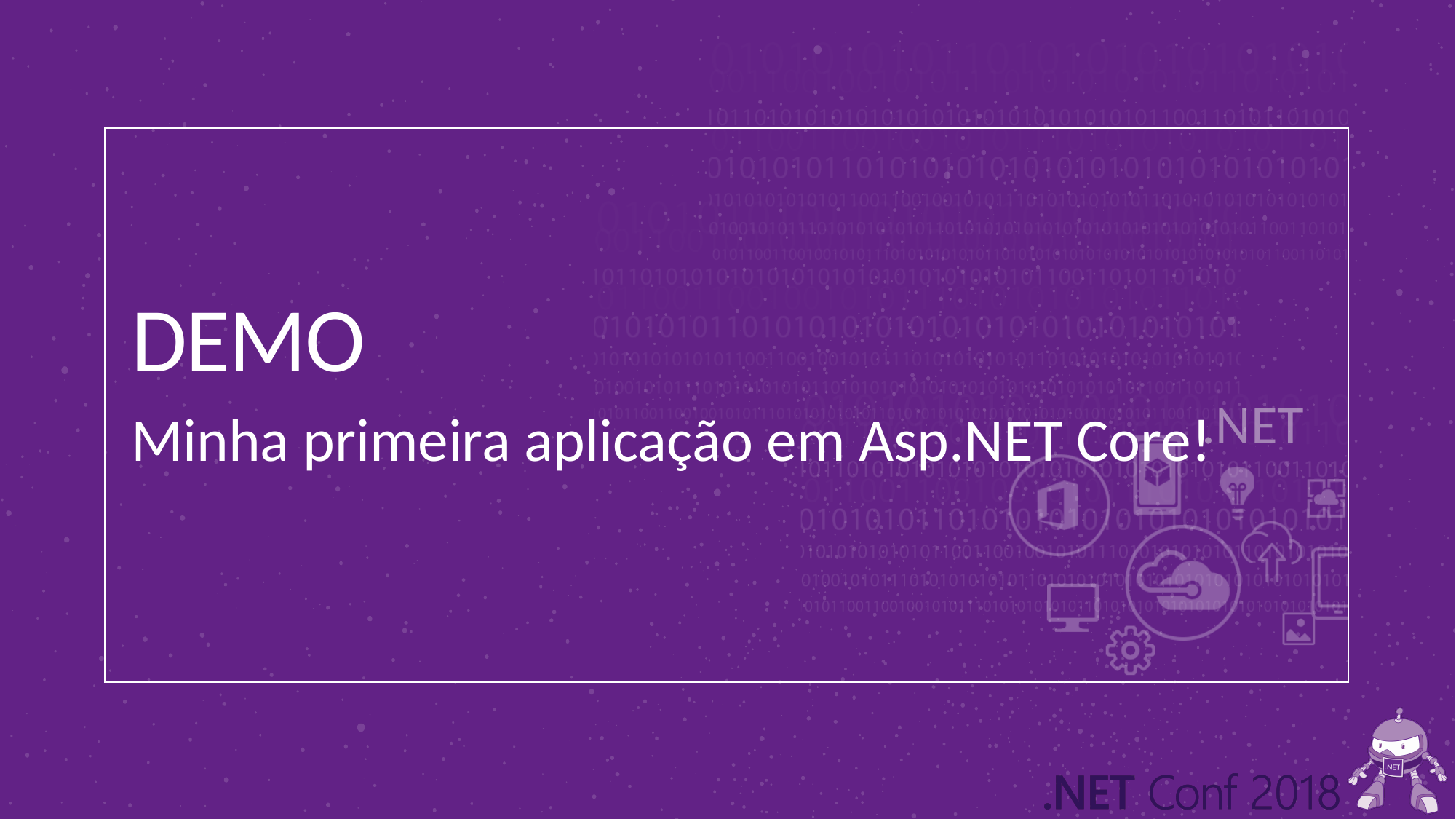

# DEMO
Minha primeira aplicação em Asp.NET Core!